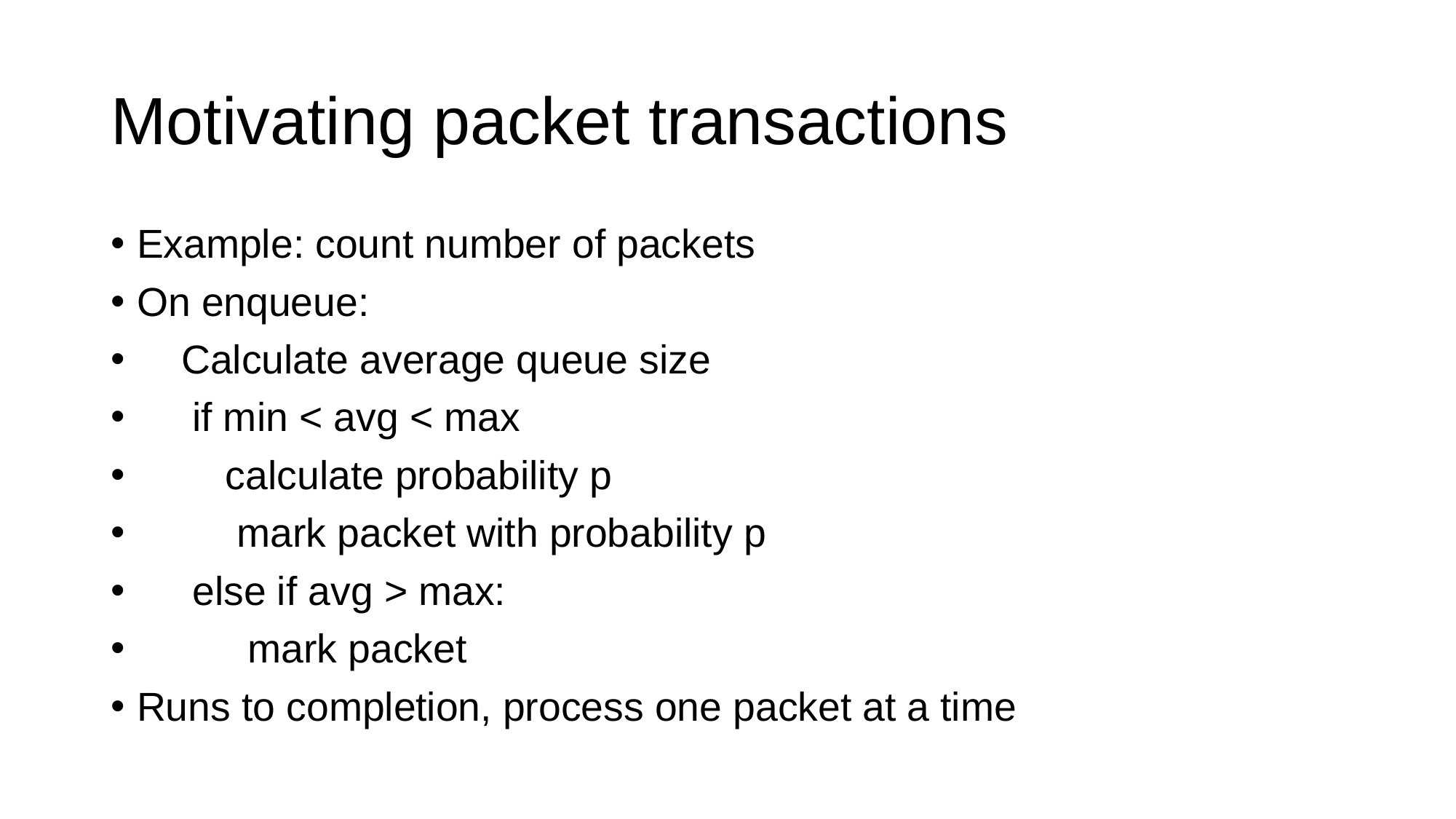

# Motivating packet transactions
Example: count number of packets
On enqueue:
    Calculate average queue size
     if min < avg < max
        calculate probability p
         mark packet with probability p
     else if avg > max:
          mark packet
Runs to completion, process one packet at a time